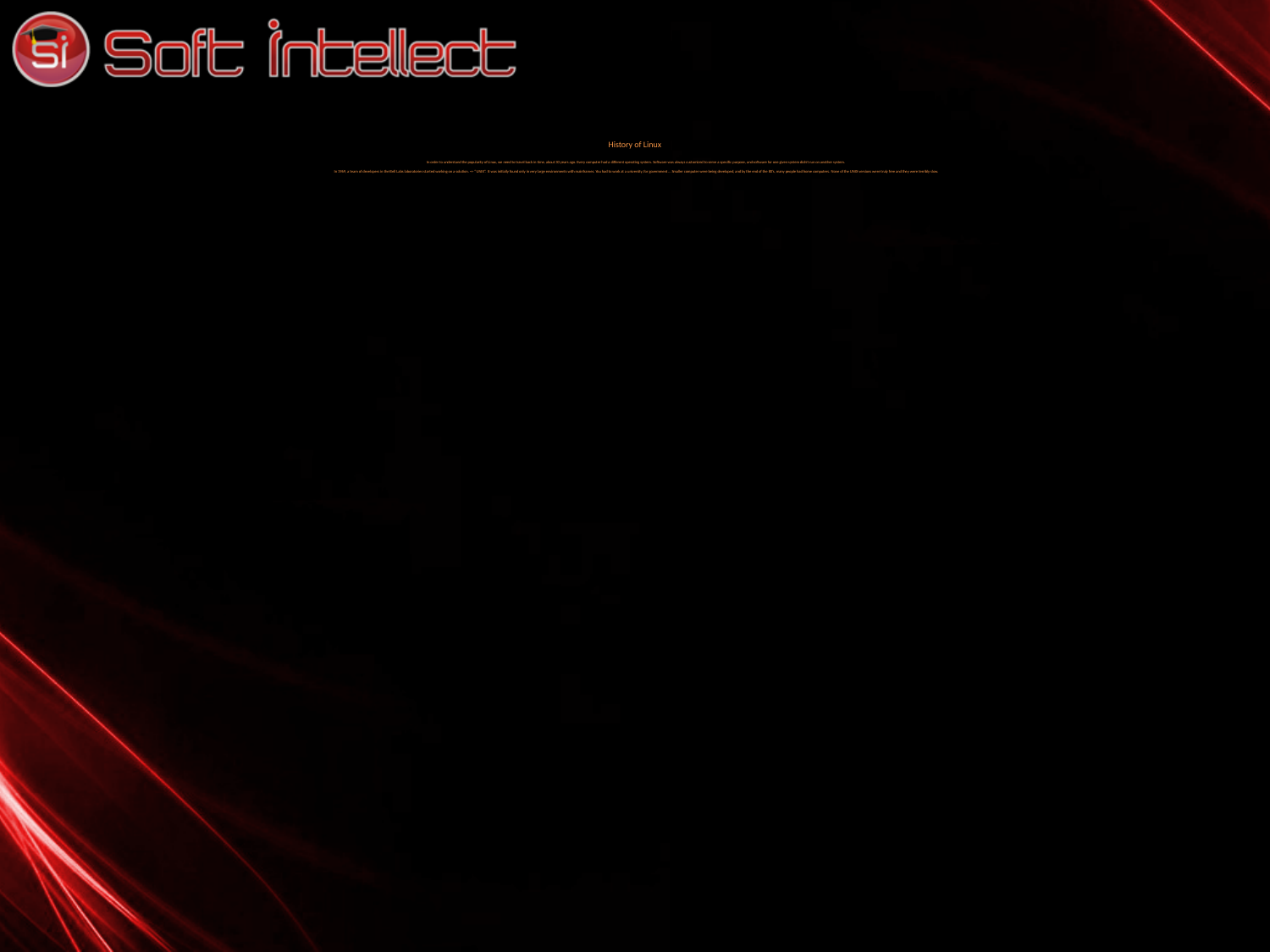

# History of Linux In order to understand the popularity of Linux, we need to travel back in time, about 30 years ago. Every computer had a different operating system. Software was always customized to serve a specific purpose, and software for one given system didn't run on another system. In 1969, a team of developers in the Bell Labs laboratories started working on a solution. => “UNIX”. It was initially found only in very large environments with mainframes. You had to work at a university, for government … Smaller computer were being developed, and by the end of the 80’s, many people had home computers. None of the UNIX versions were truly free and they were terribly slow.